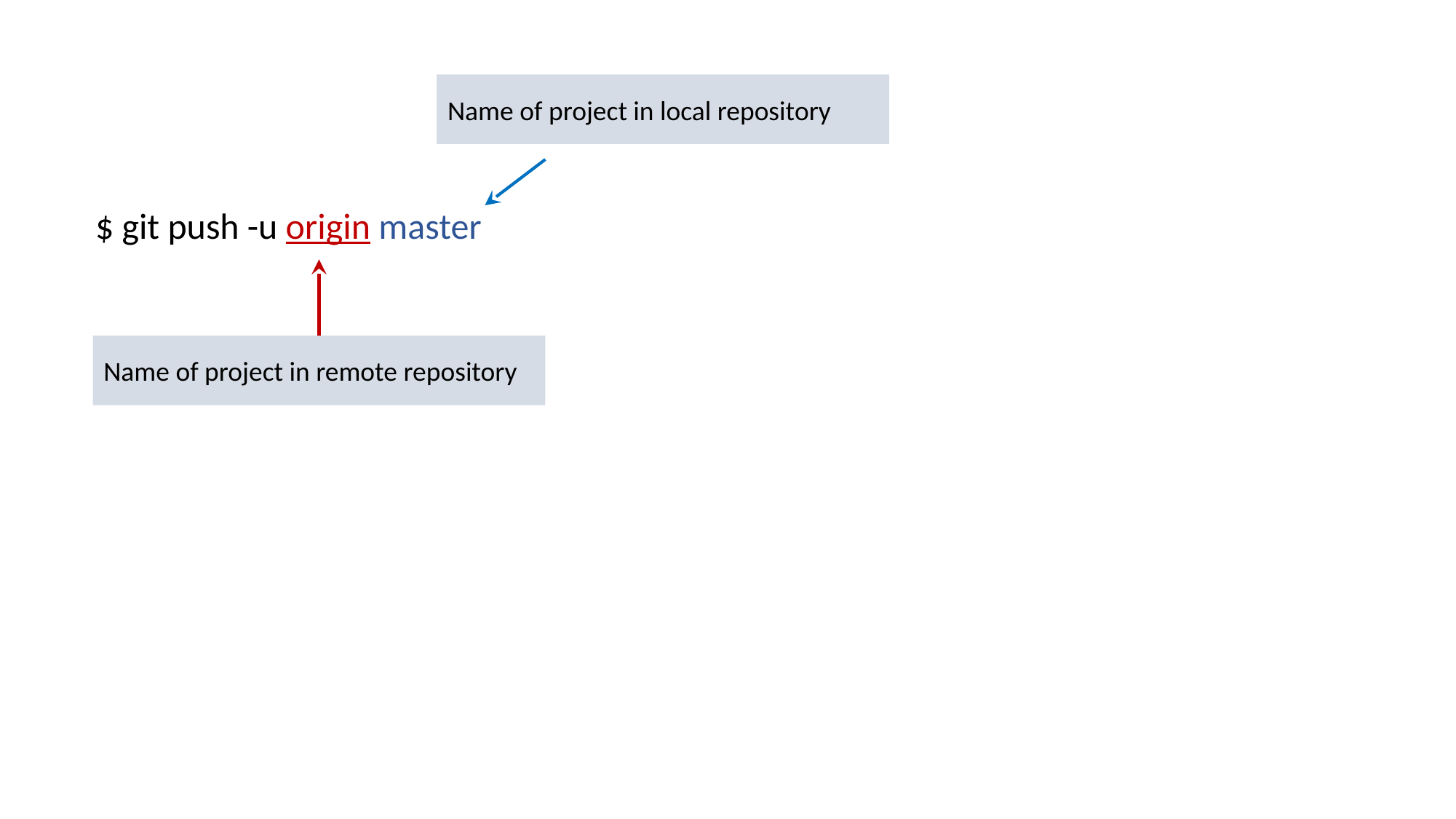

Name of project in local repository
$ git push -u origin master
Name of project in remote repository